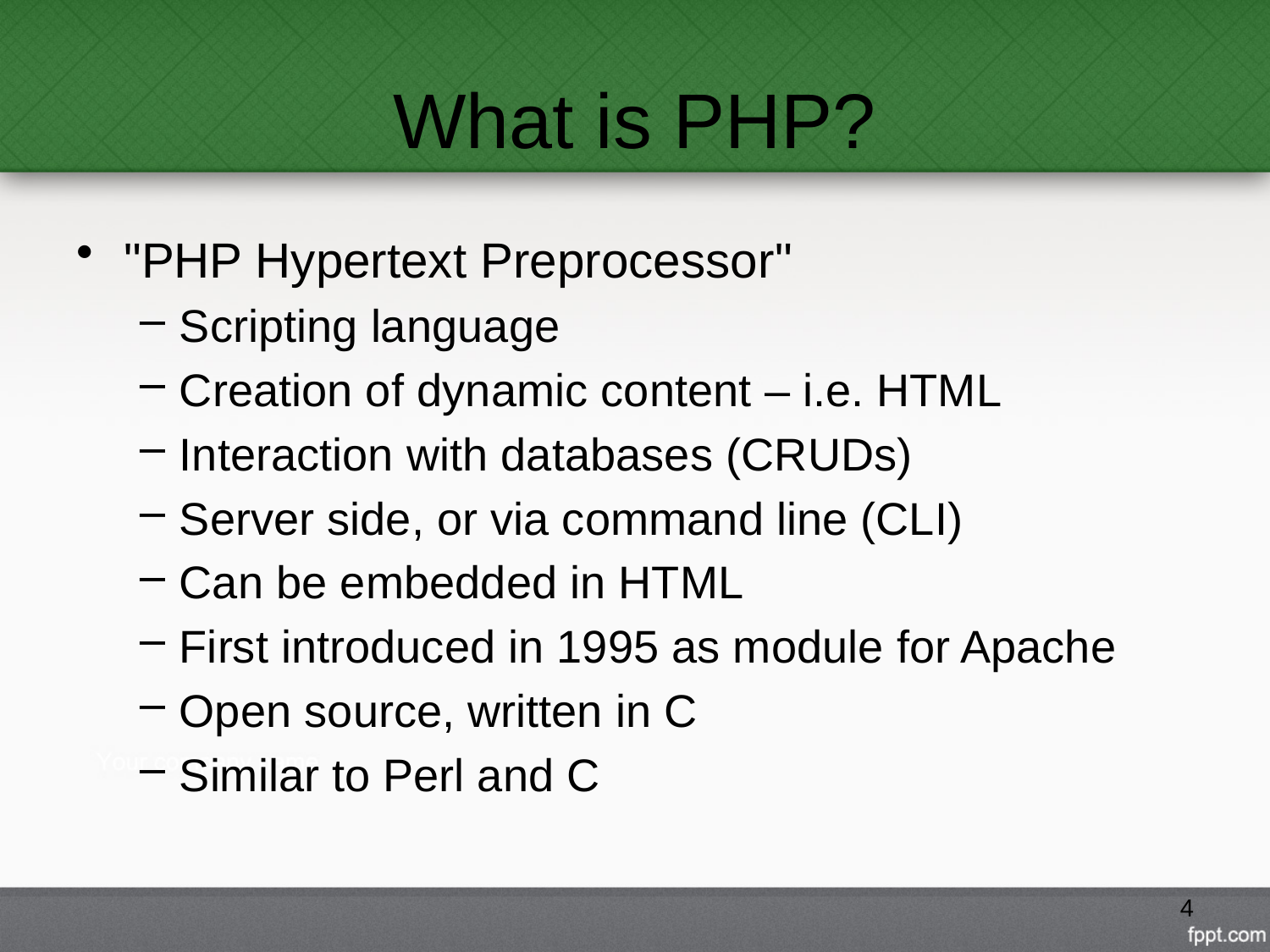

# What is PHP?
"PHP Hypertext Preprocessor"
Scripting language
Creation of dynamic content – i.e. HTML
Interaction with databases (CRUDs)
Server side, or via command line (CLI)
Can be embedded in HTML
First introduced in 1995 as module for Apache
Open source, written in C
Similar to Perl and C
4